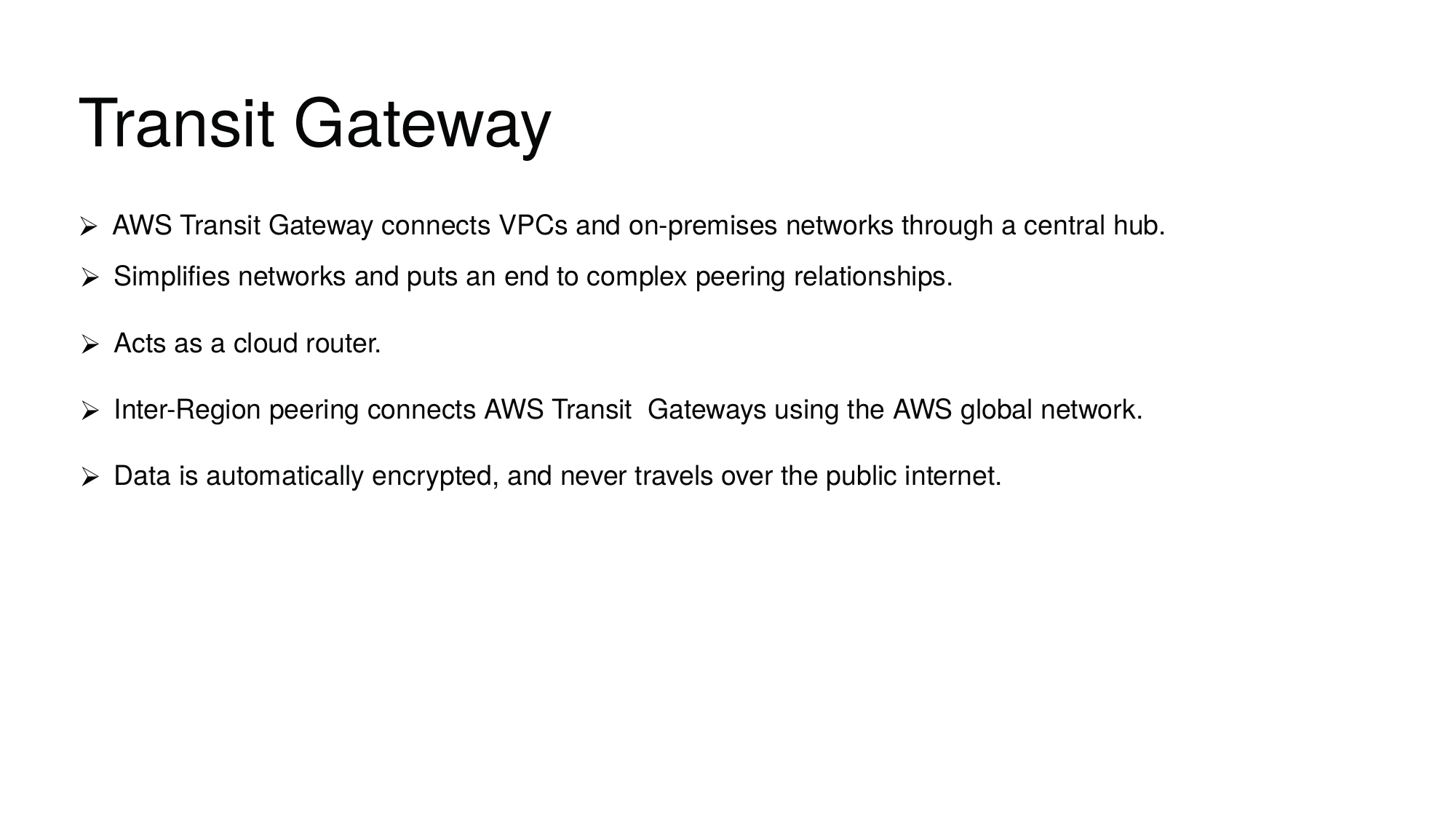

# Transit Gateway
AWS Transit Gateway connects VPCs and on-premises networks through a central hub.
Simplifies networks and puts an end to complex peering relationships.
Acts as a cloud router.
Inter-Region peering connects AWS Transit  Gateways using the AWS global network.
Data is automatically encrypted, and never travels over the public internet.